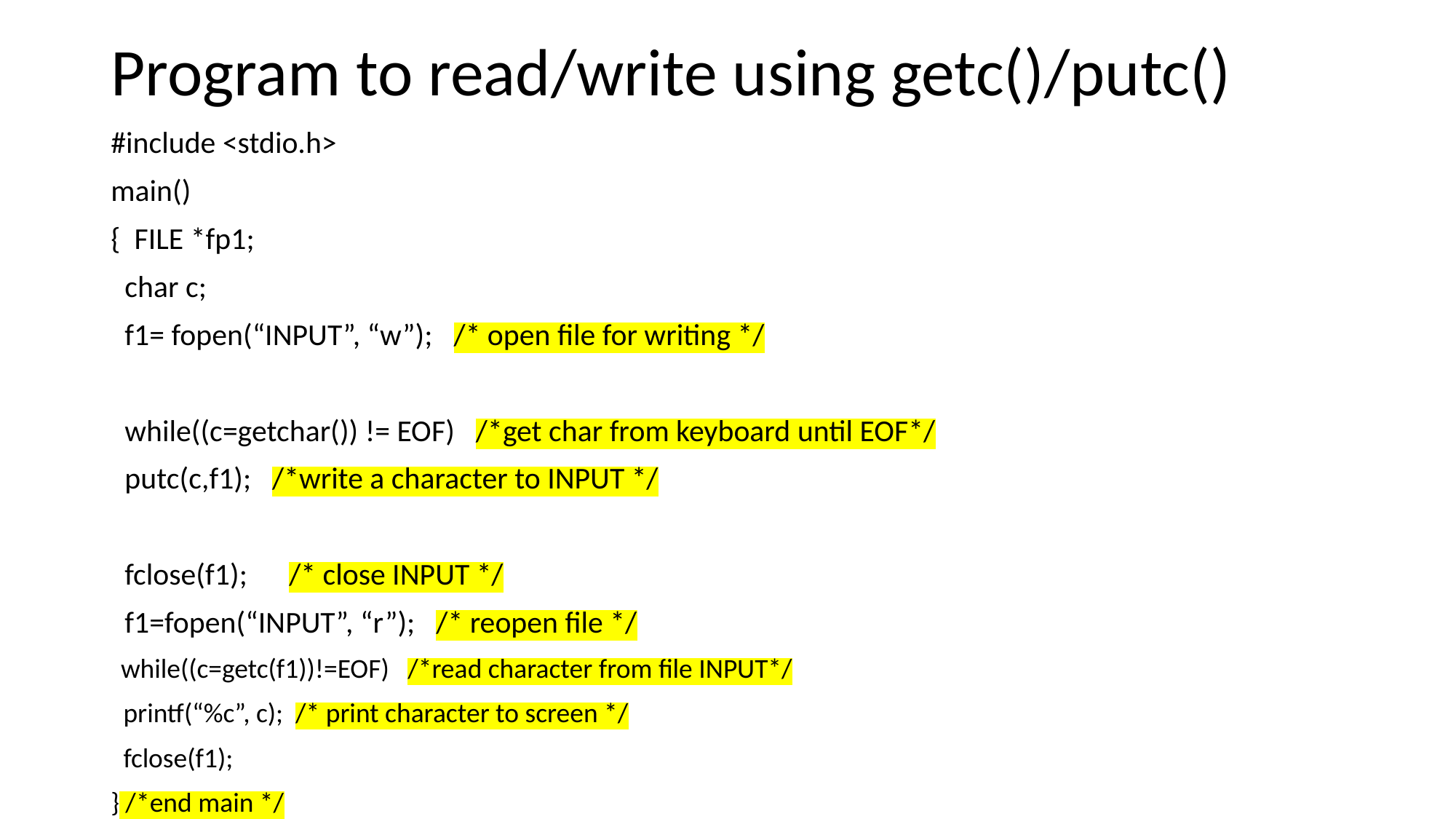

# Program to read/write using getc()/putc()
#include <stdio.h>
main()
{  FILE *fp1;
  char c;
  f1= fopen(“INPUT”, “w”);   /* open file for writing */

  while((c=getchar()) != EOF)   /*get char from keyboard until EOF*/
  putc(c,f1);   /*write a character to INPUT */

  fclose(f1);      /* close INPUT */
  f1=fopen(“INPUT”, “r”);   /* reopen file */
  while((c=getc(f1))!=EOF)   /*read character from file INPUT*/
  printf(“%c”, c);  /* print character to screen */
  fclose(f1);
} /*end main */